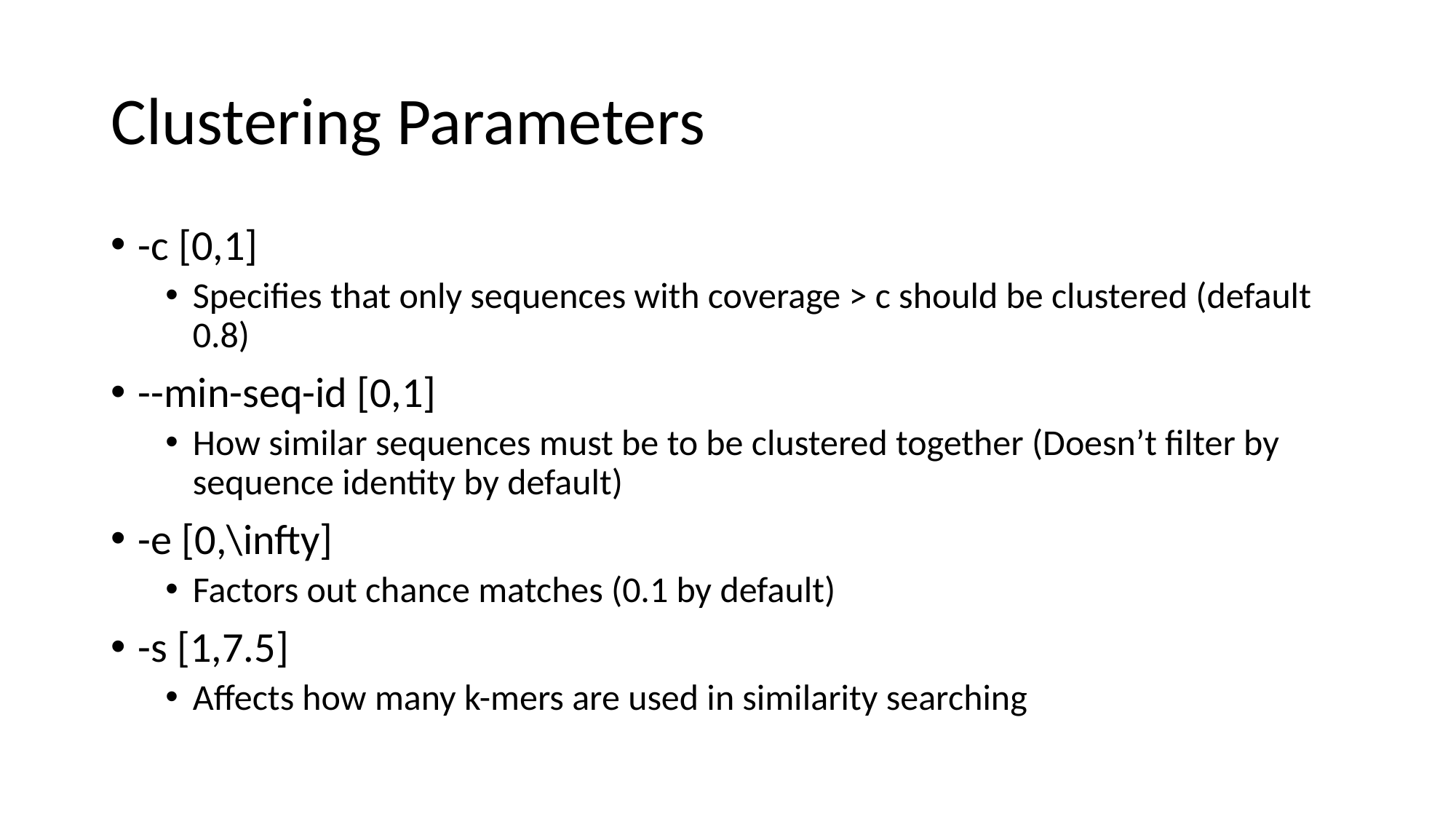

# Clustering Parameters
-c [0,1]
Specifies that only sequences with coverage > c should be clustered (default 0.8)
--min-seq-id [0,1]
How similar sequences must be to be clustered together (Doesn’t filter by sequence identity by default)
-e [0,\infty]
Factors out chance matches (0.1 by default)
-s [1,7.5]
Affects how many k-mers are used in similarity searching